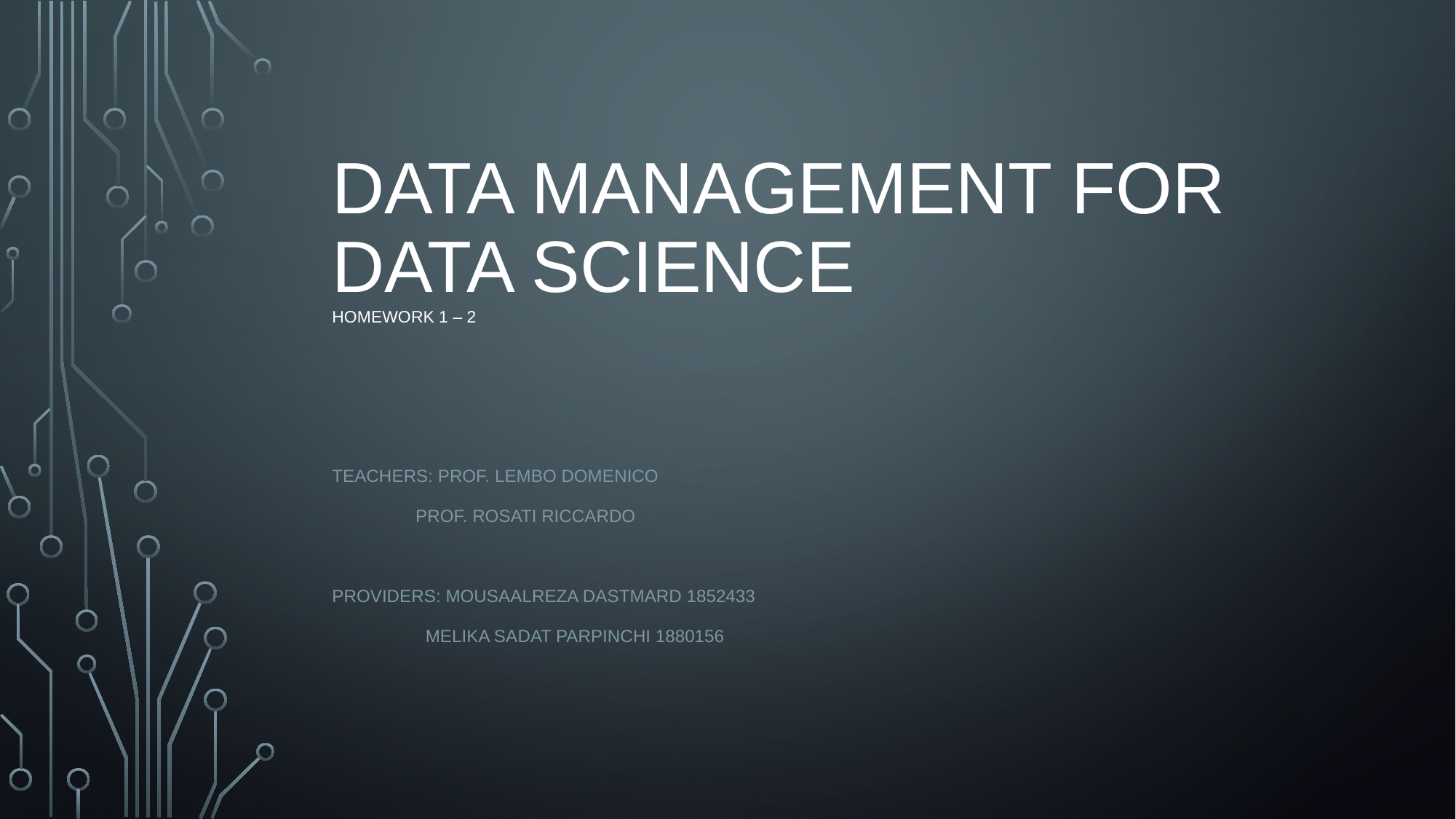

# Data Management for Data Science Homework 1 – 2
Teachers: Prof. Lembo Domenico
                 Prof. Rosati Riccardo

Providers: MousaAlreza dastmard 1852433
                   Melika Sadat Parpinchi 1880156